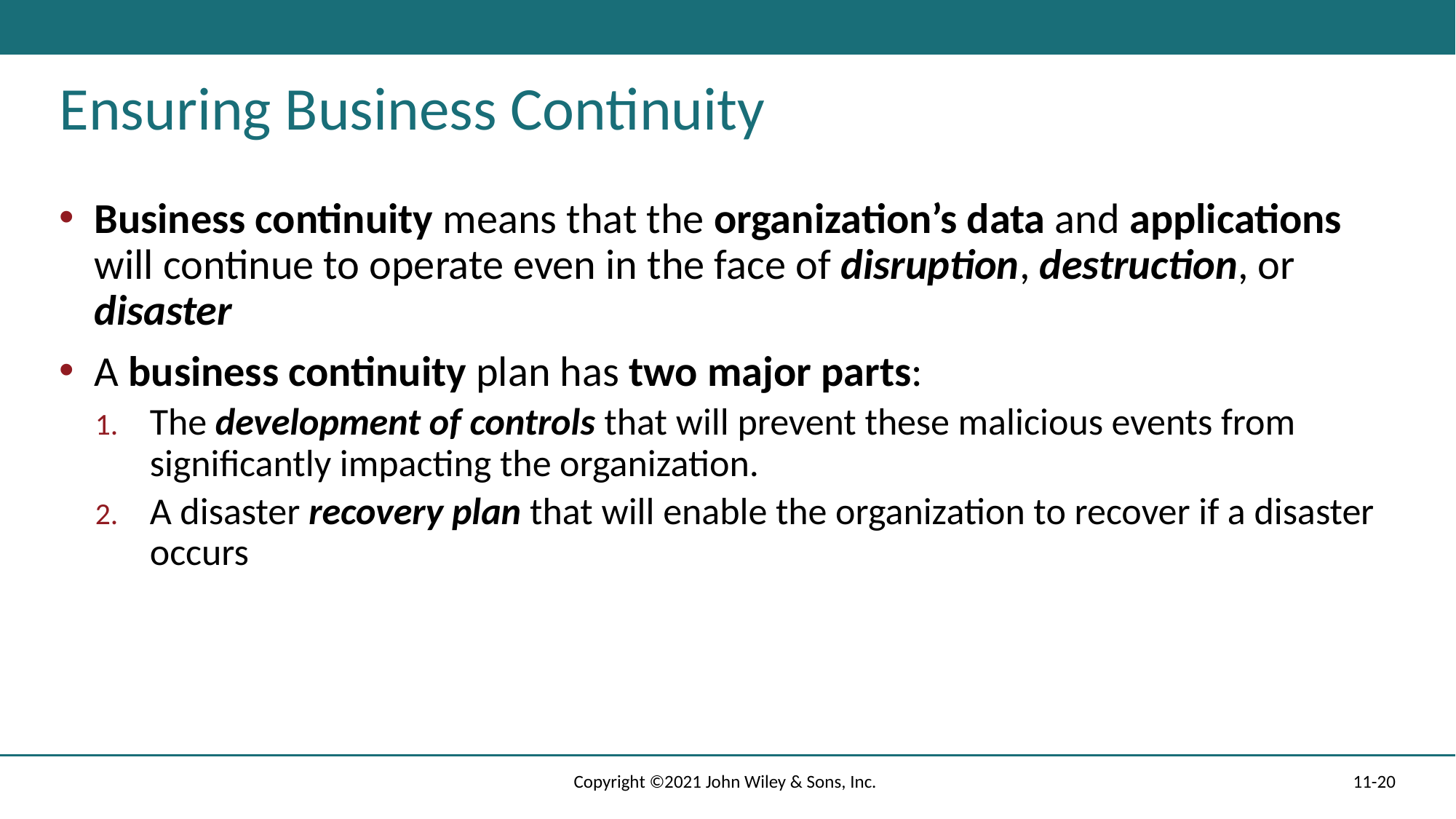

# Ensuring Business Continuity
Business continuity means that the organization’s data and applications will continue to operate even in the face of disruption, destruction, or disaster
A business continuity plan has two major parts:
The development of controls that will prevent these malicious events from significantly impacting the organization.
A disaster recovery plan that will enable the organization to recover if a disaster occurs
Copyright ©2021 John Wiley & Sons, Inc.
11-20